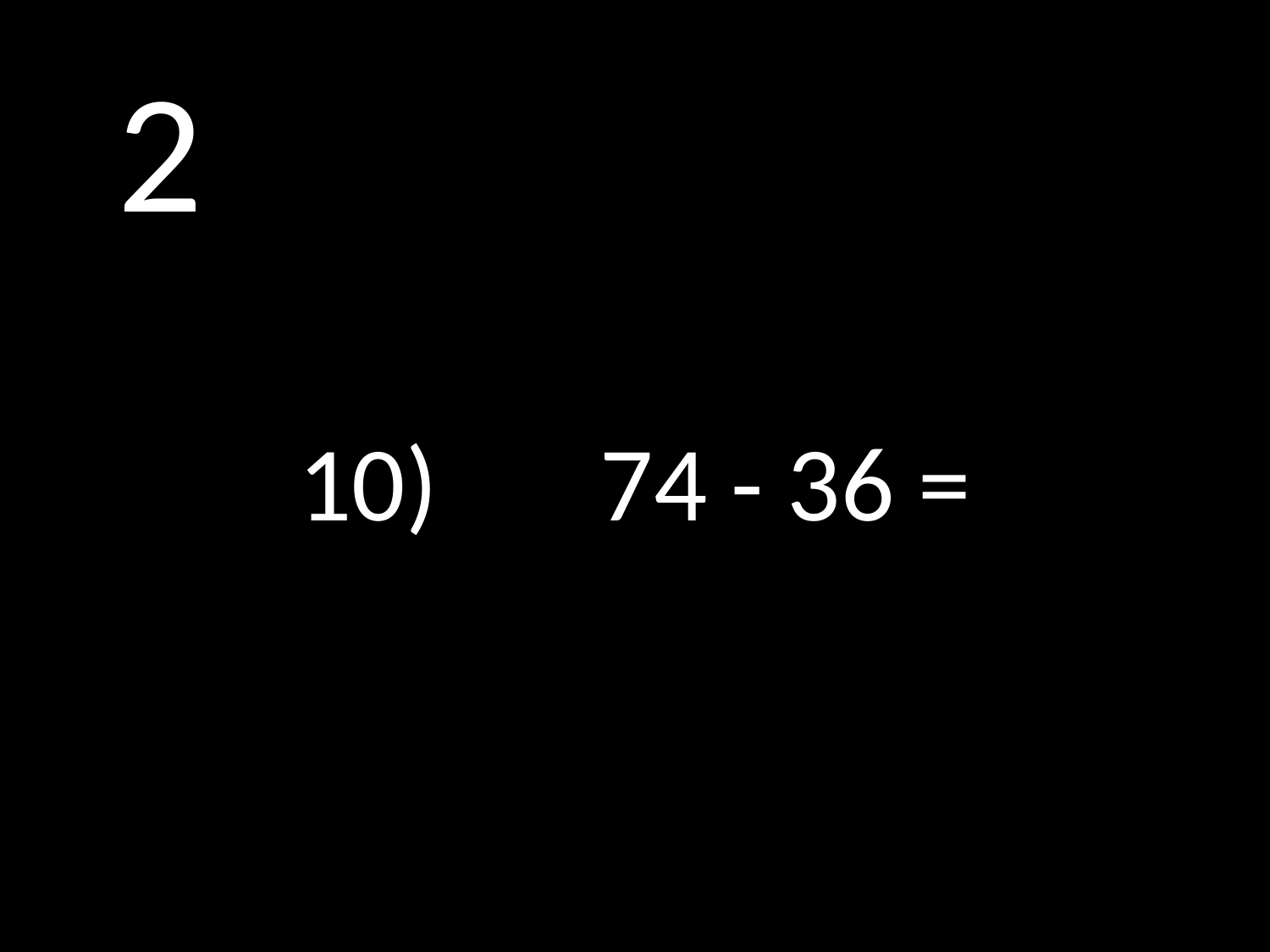

# 2
10)		74 - 36 =